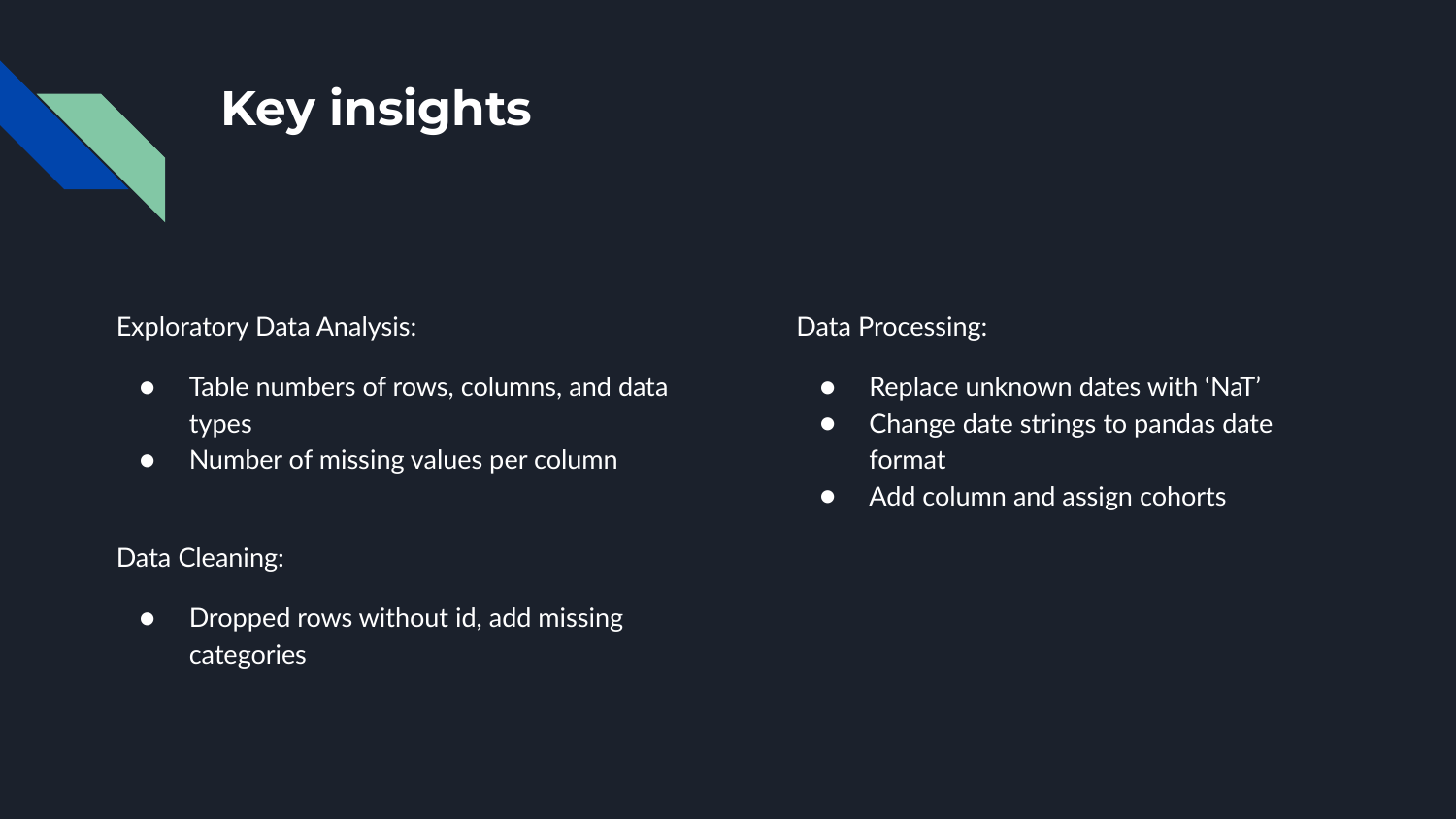

# Key insights
Exploratory Data Analysis:
Table numbers of rows, columns, and data types
Number of missing values per column
Data Processing:
Replace unknown dates with ‘NaT’
Change date strings to pandas date format
Add column and assign cohorts
Data Cleaning:
Dropped rows without id, add missing categories